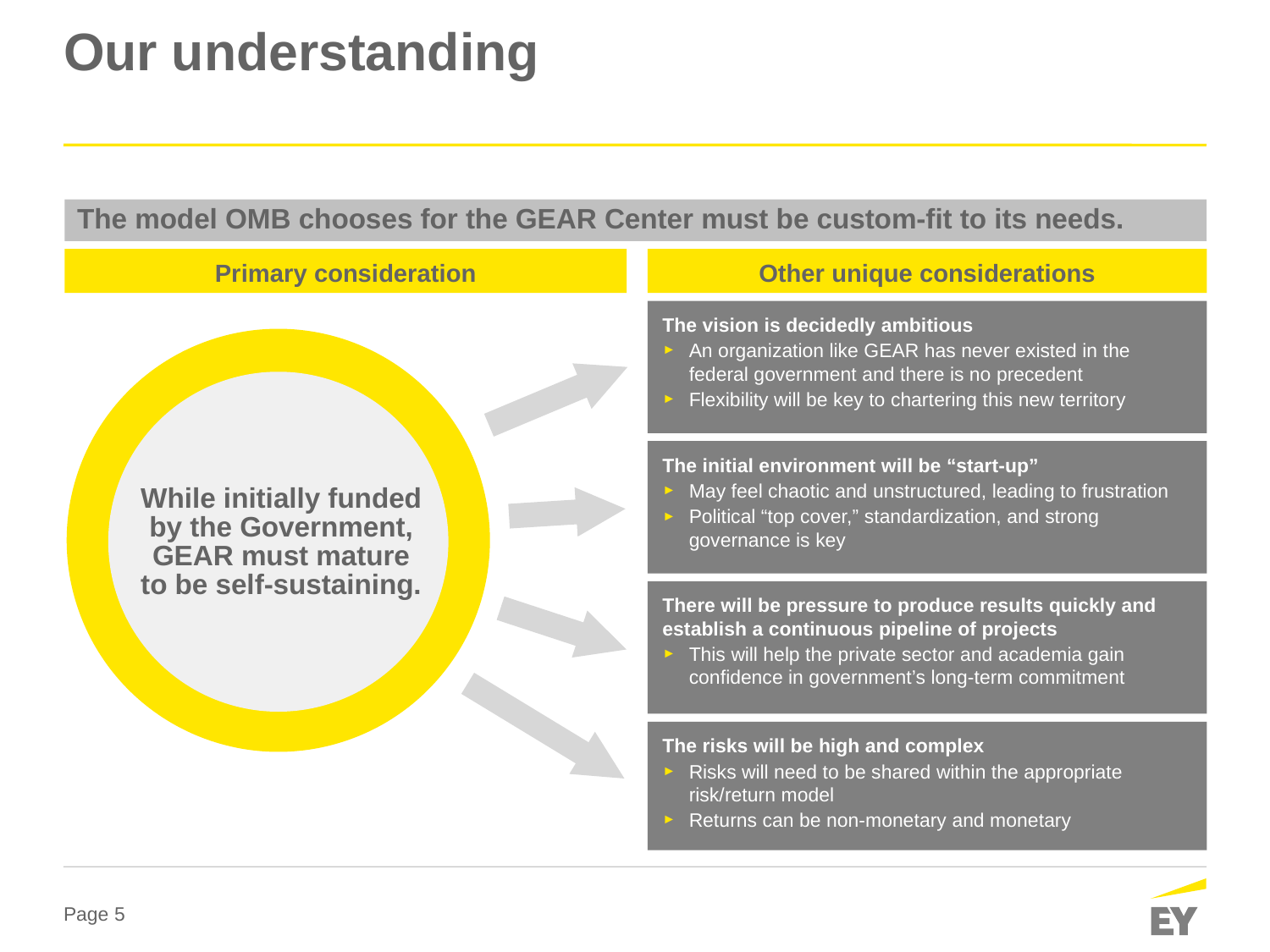

# Our understanding
The model OMB chooses for the GEAR Center must be custom-fit to its needs.
Primary consideration
Other unique considerations
The vision is decidedly ambitious
An organization like GEAR has never existed in the federal government and there is no precedent
Flexibility will be key to chartering this new territory

The initial environment will be “start-up”
May feel chaotic and unstructured, leading to frustration
Political “top cover,” standardization, and strong governance is key
While initially funded by the Government, GEAR must mature to be self-sustaining.
There will be pressure to produce results quickly and establish a continuous pipeline of projects
This will help the private sector and academia gain confidence in government’s long-term commitment
The risks will be high and complex
Risks will need to be shared within the appropriate risk/return model
Returns can be non-monetary and monetary